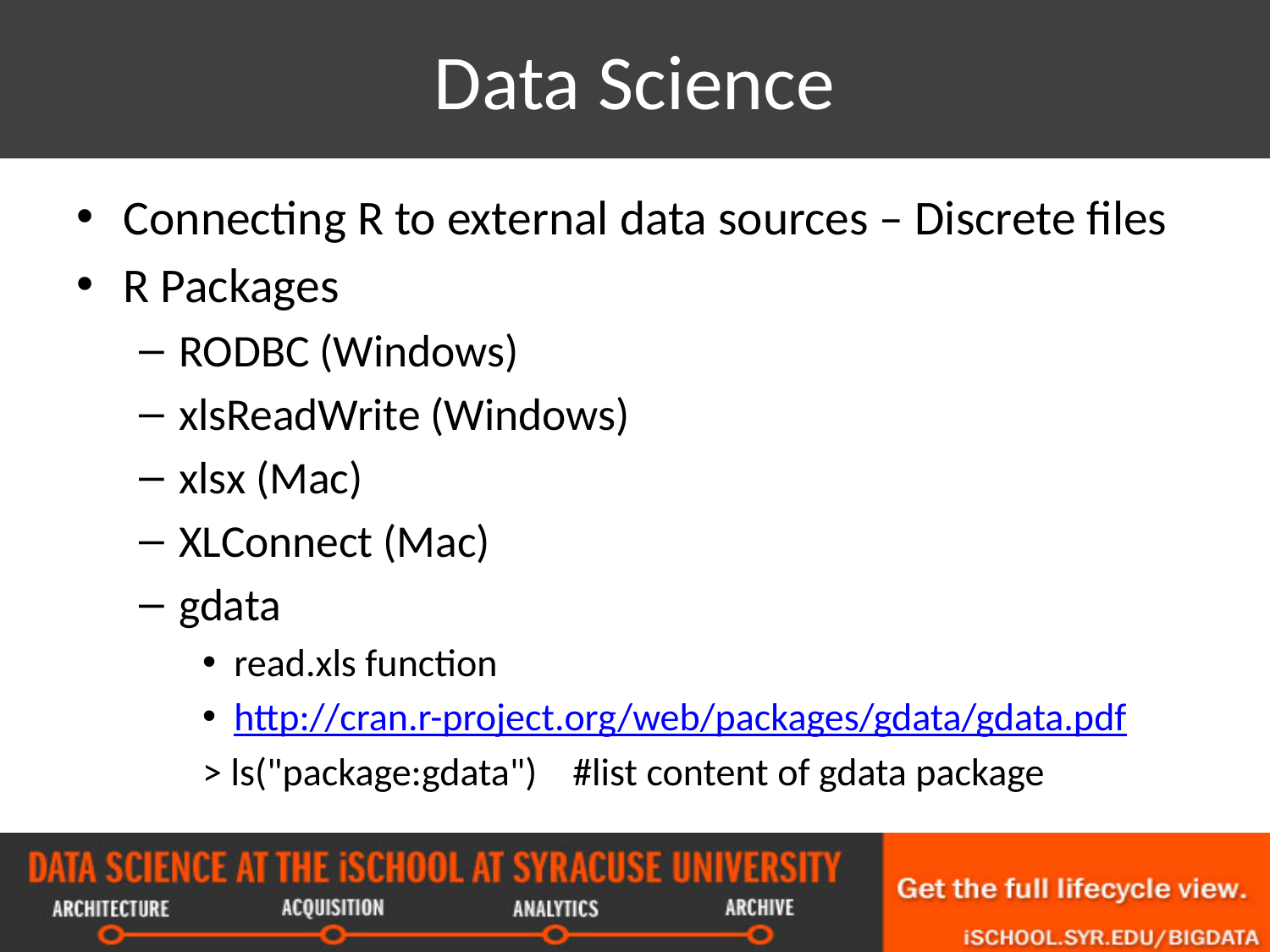

# Data Science
Connecting R to external data sources – Discrete files
R Packages
RODBC (Windows)
xlsReadWrite (Windows)
xlsx (Mac)
XLConnect (Mac)
gdata
read.xls function
http://cran.r-project.org/web/packages/gdata/gdata.pdf
> ls("package:gdata")    #list content of gdata package